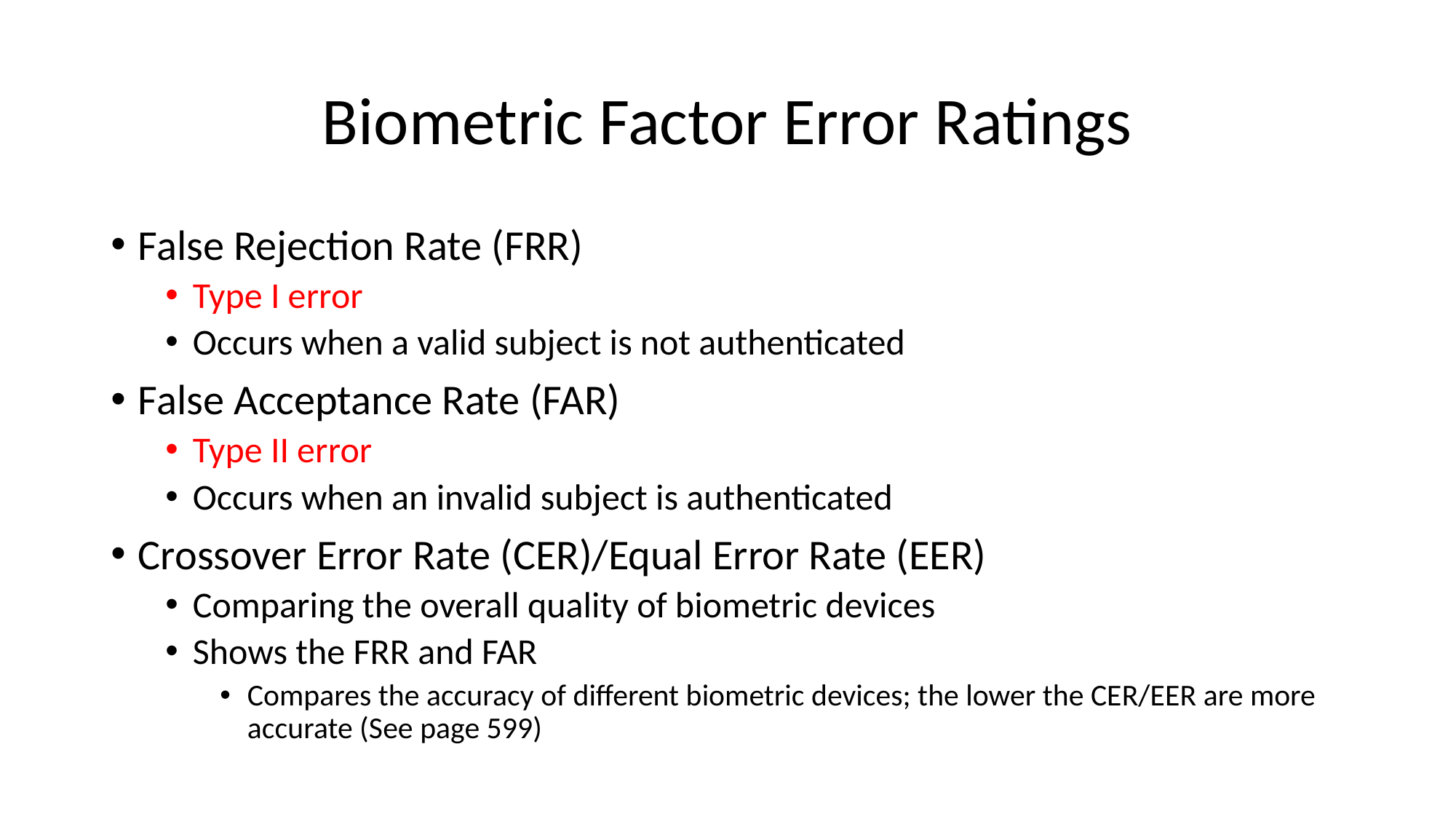

# Biometric Factor Error Ratings
False Rejection Rate (FRR)
Type I error
Occurs when a valid subject is not authenticated
False Acceptance Rate (FAR)
Type II error
Occurs when an invalid subject is authenticated
Crossover Error Rate (CER)/Equal Error Rate (EER)
Comparing the overall quality of biometric devices
Shows the FRR and FAR
Compares the accuracy of different biometric devices; the lower the CER/EER are more accurate (See page 599)